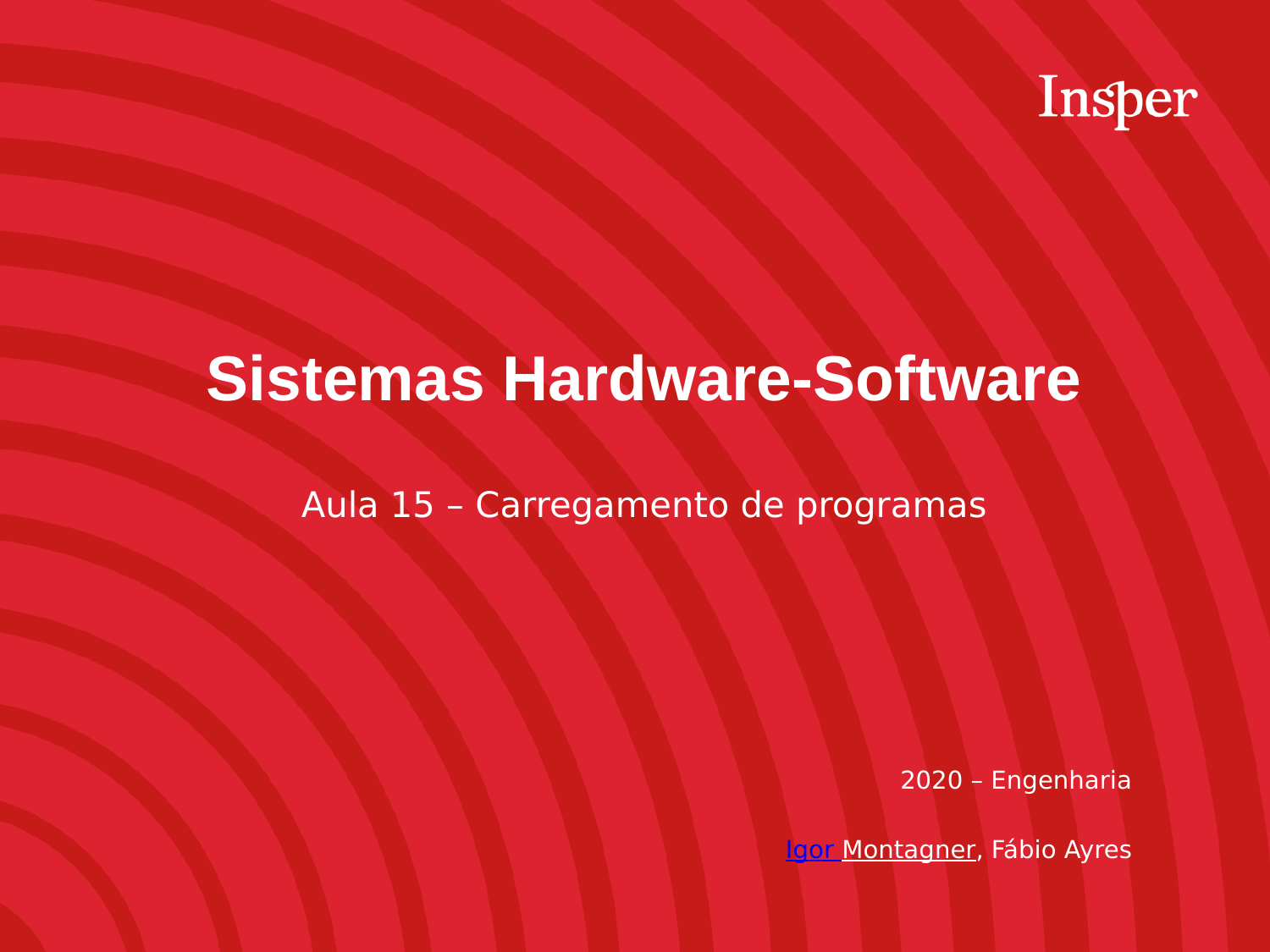

Sistemas Hardware-Software
Aula 15 – Carregamento de programas
2020 – Engenharia

Igor Montagner, Fábio Ayres